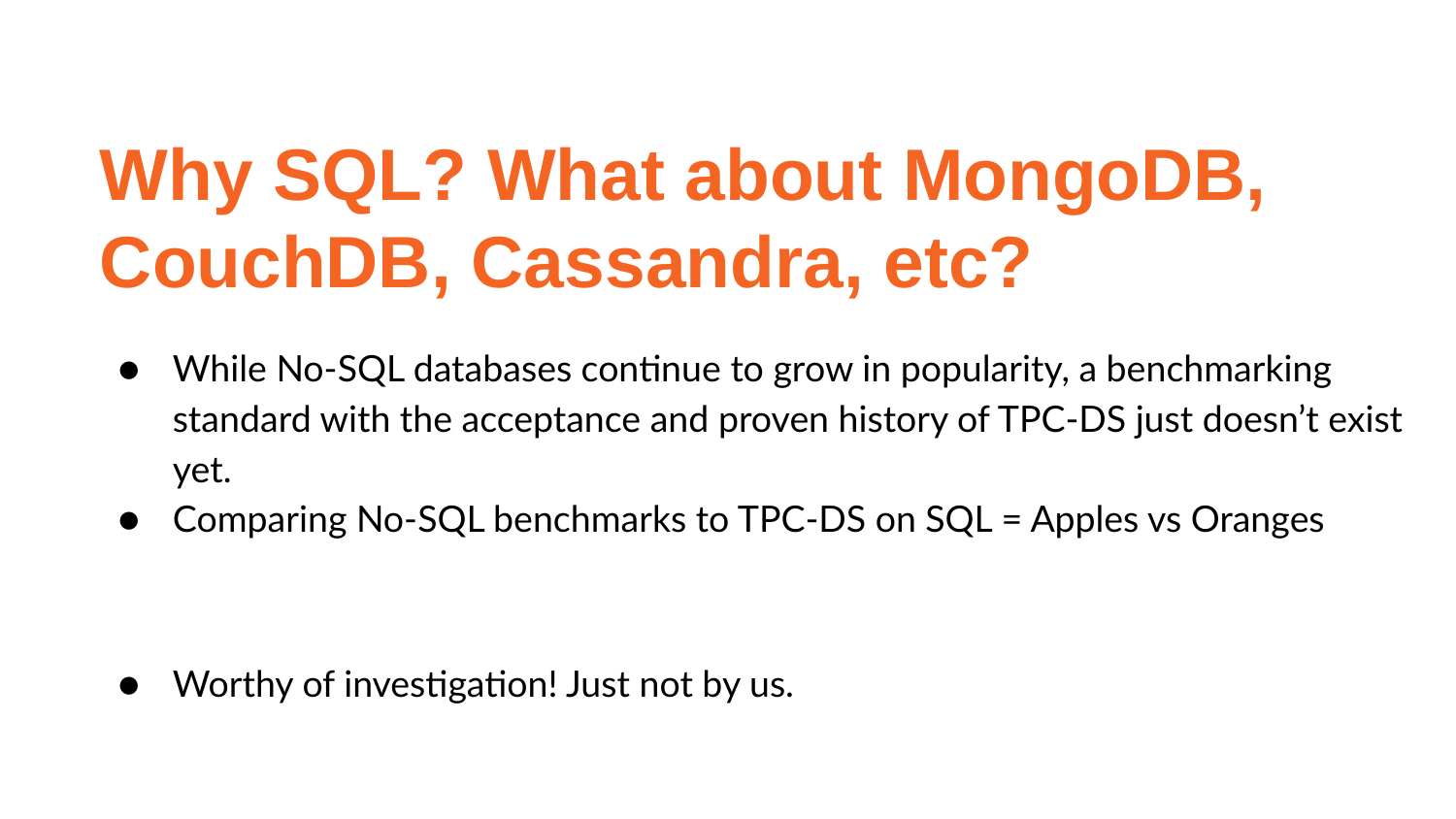

Why SQL? What about MongoDB, CouchDB, Cassandra, etc?
While No-SQL databases continue to grow in popularity, a benchmarking standard with the acceptance and proven history of TPC-DS just doesn’t exist yet.
Comparing No-SQL benchmarks to TPC-DS on SQL = Apples vs Oranges

Worthy of investigation! Just not by us.